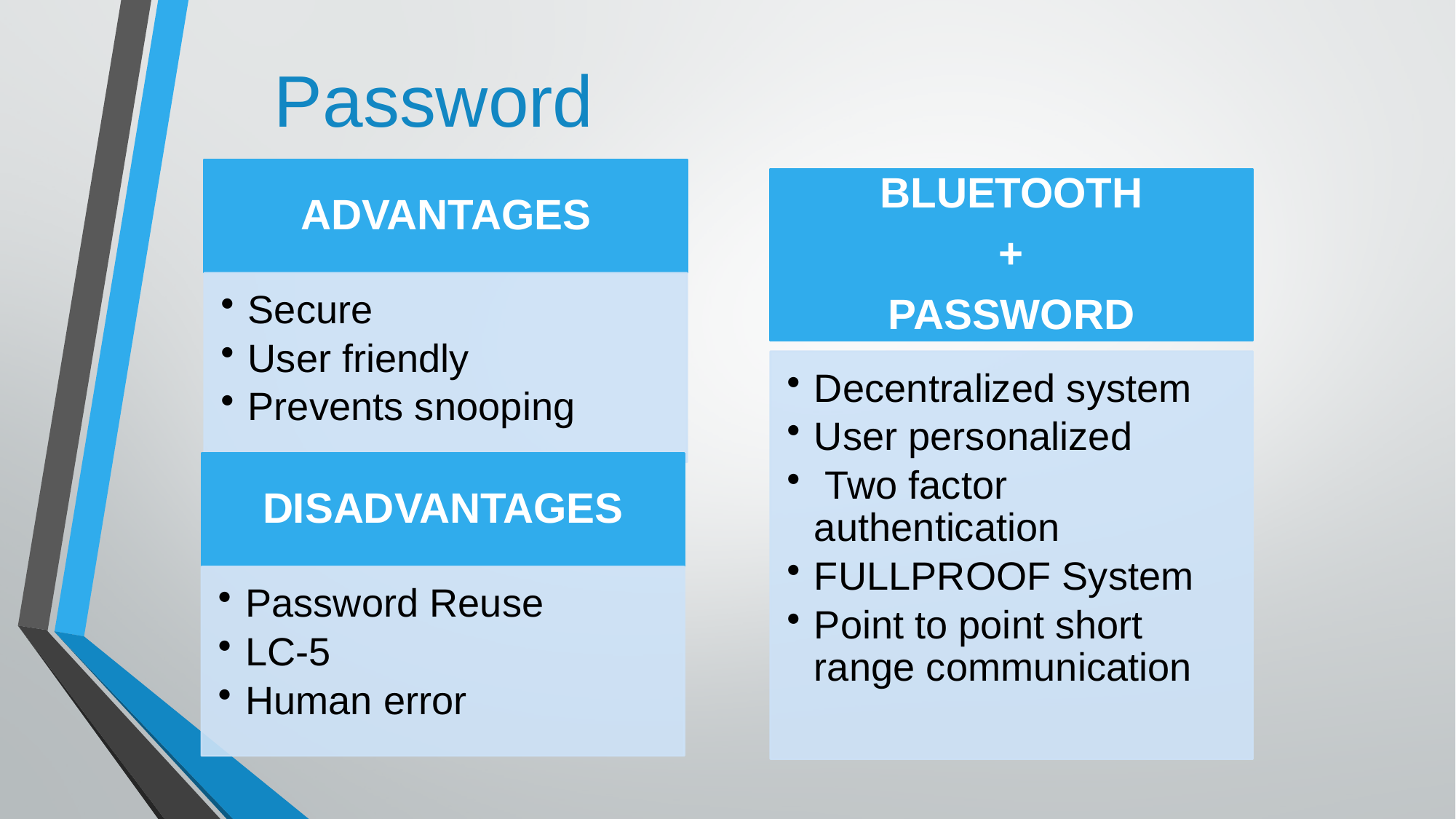

# Password
BLUETOOTH
+
PASSWORD
Decentralized system
User personalized
 Two factor authentication
FULLPROOF System
Point to point short range communication

ADVANTAGES
Secure
User friendly
Prevents snooping
DISADVANTAGES
Password Reuse
LC-5
Human error